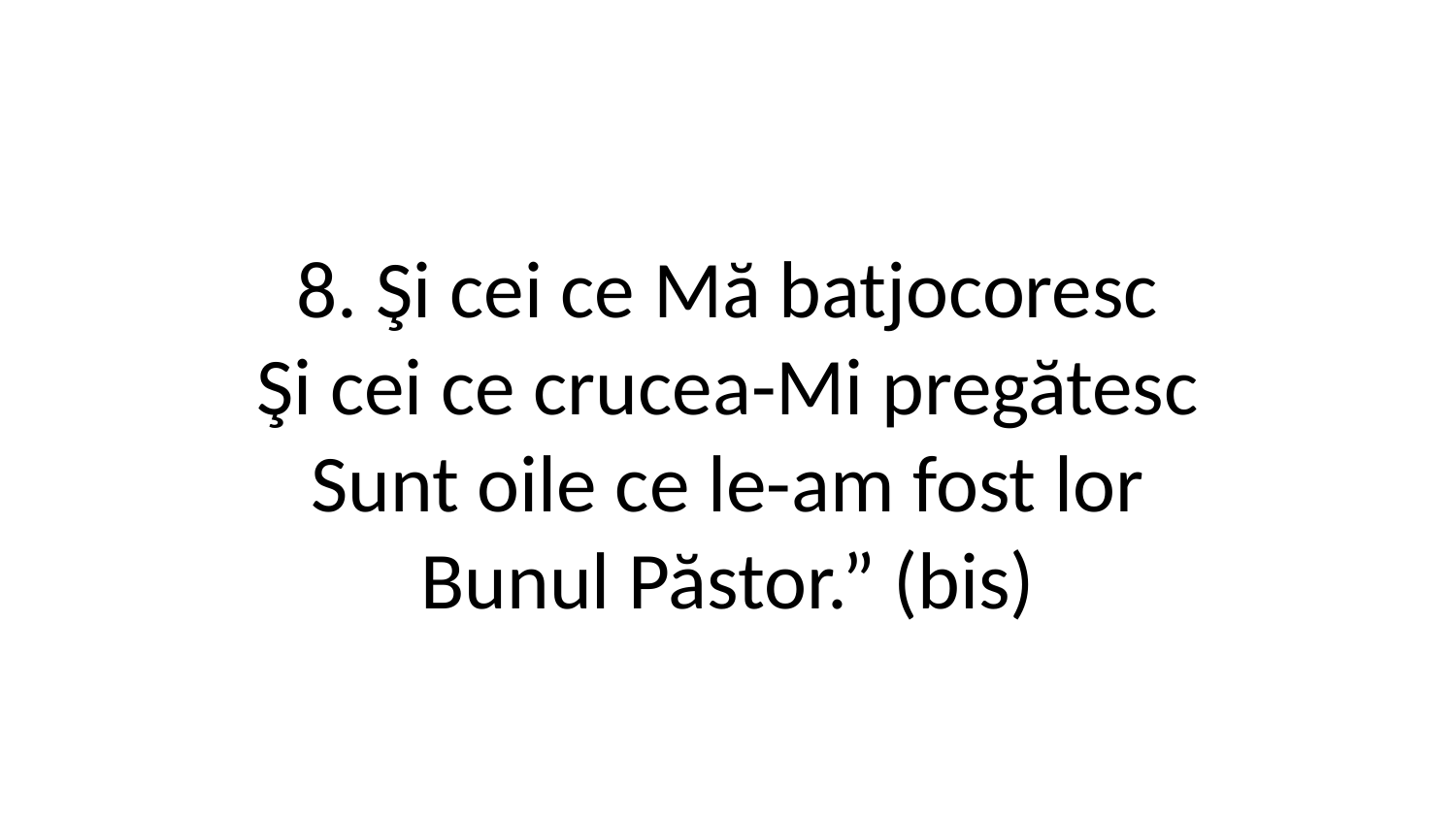

8. Şi cei ce Mă batjocoresc
Şi cei ce crucea-Mi pregătesc
Sunt oile ce le-am fost lor
Bunul Păstor.” (bis)